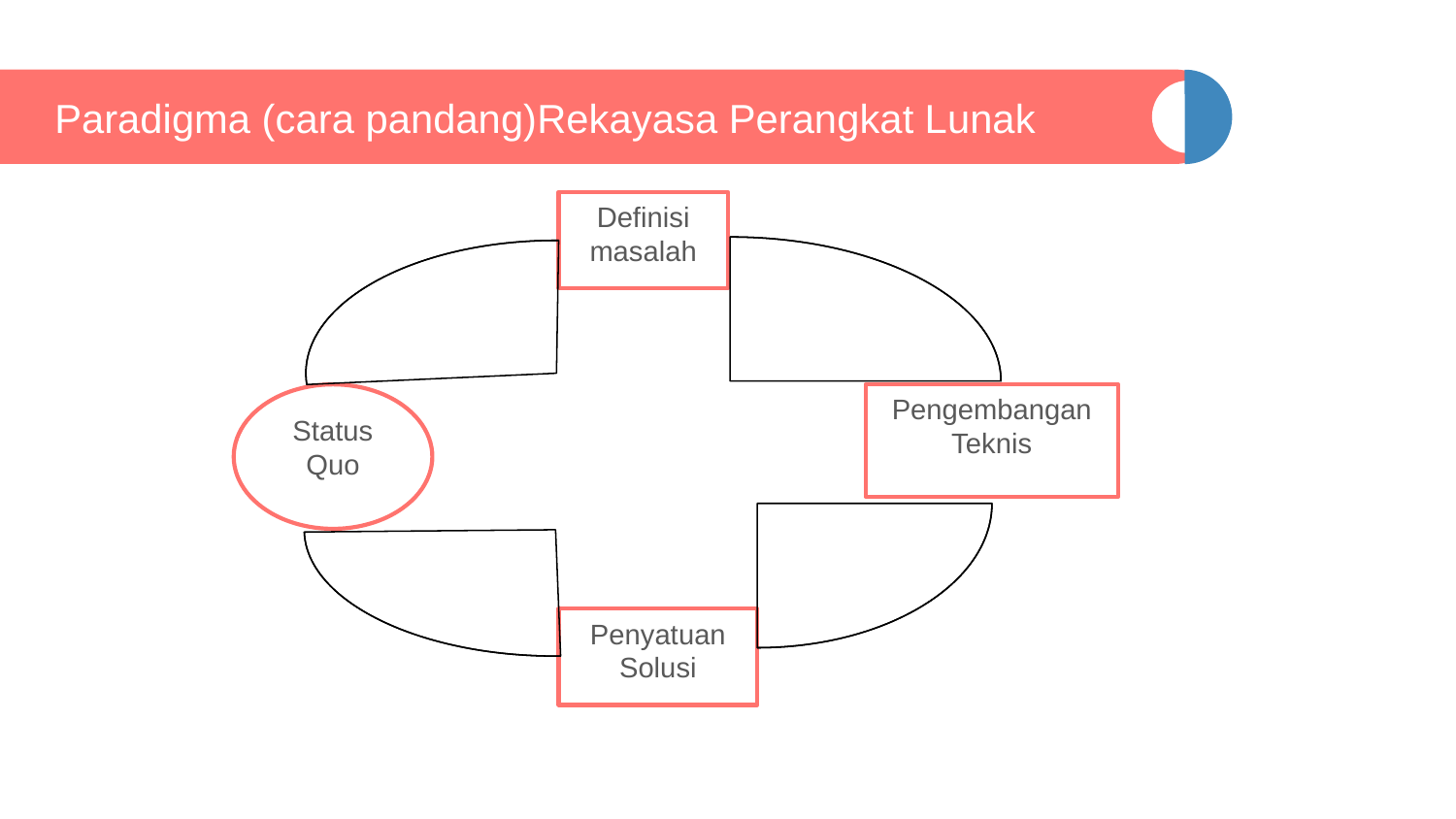

# Paradigma (cara pandang)Rekayasa Perangkat Lunak
Definisi masalah

Pengembangan Teknis
Status Quo

Penyatuan Solusi